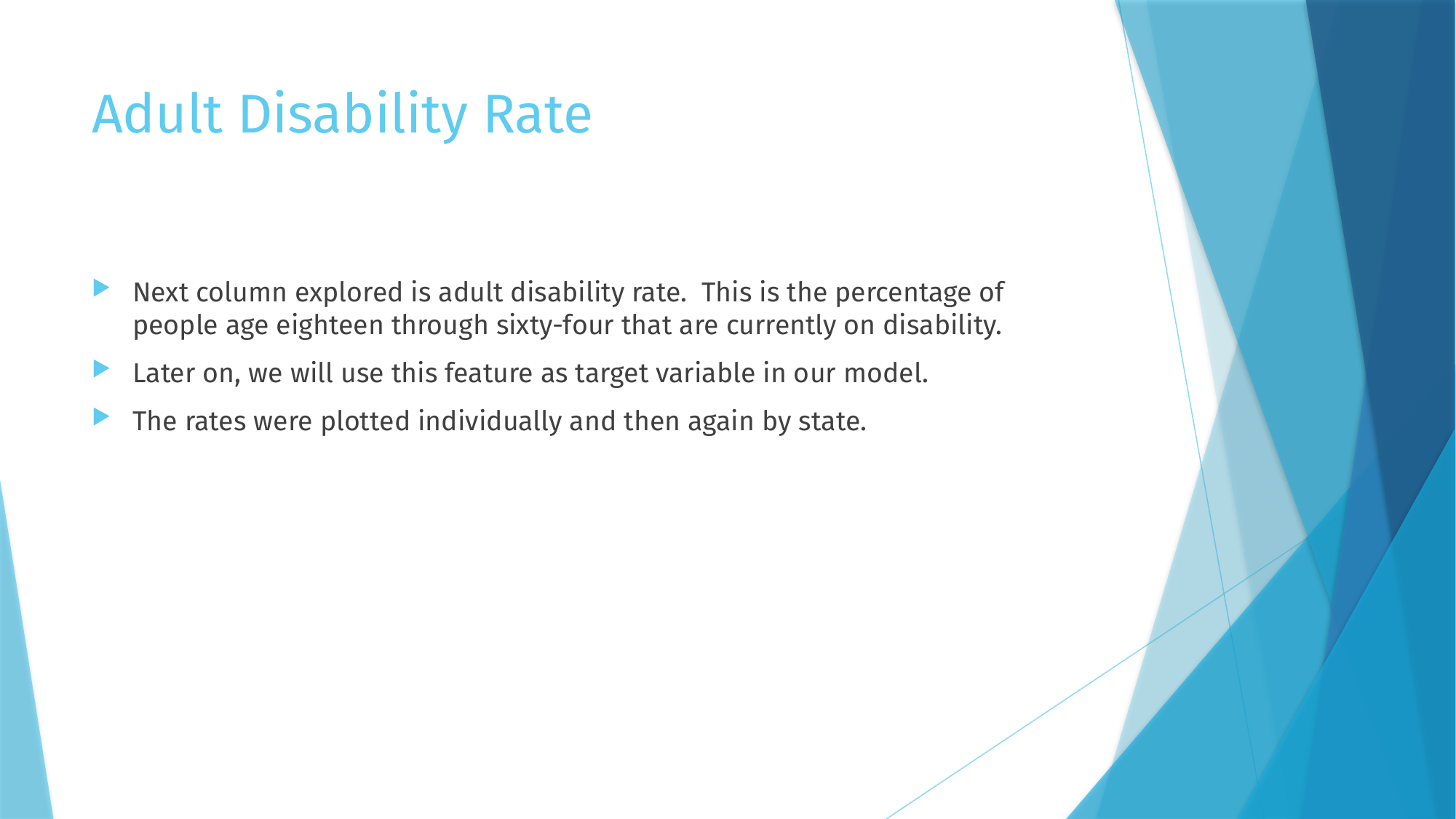

# Adult Disability Rate
Next column explored is adult disability rate.  This is the percentage of people age eighteen through sixty-four that are currently on disability.
Later on, we will use this feature as target variable in our model.
The rates were plotted individually and then again by state.